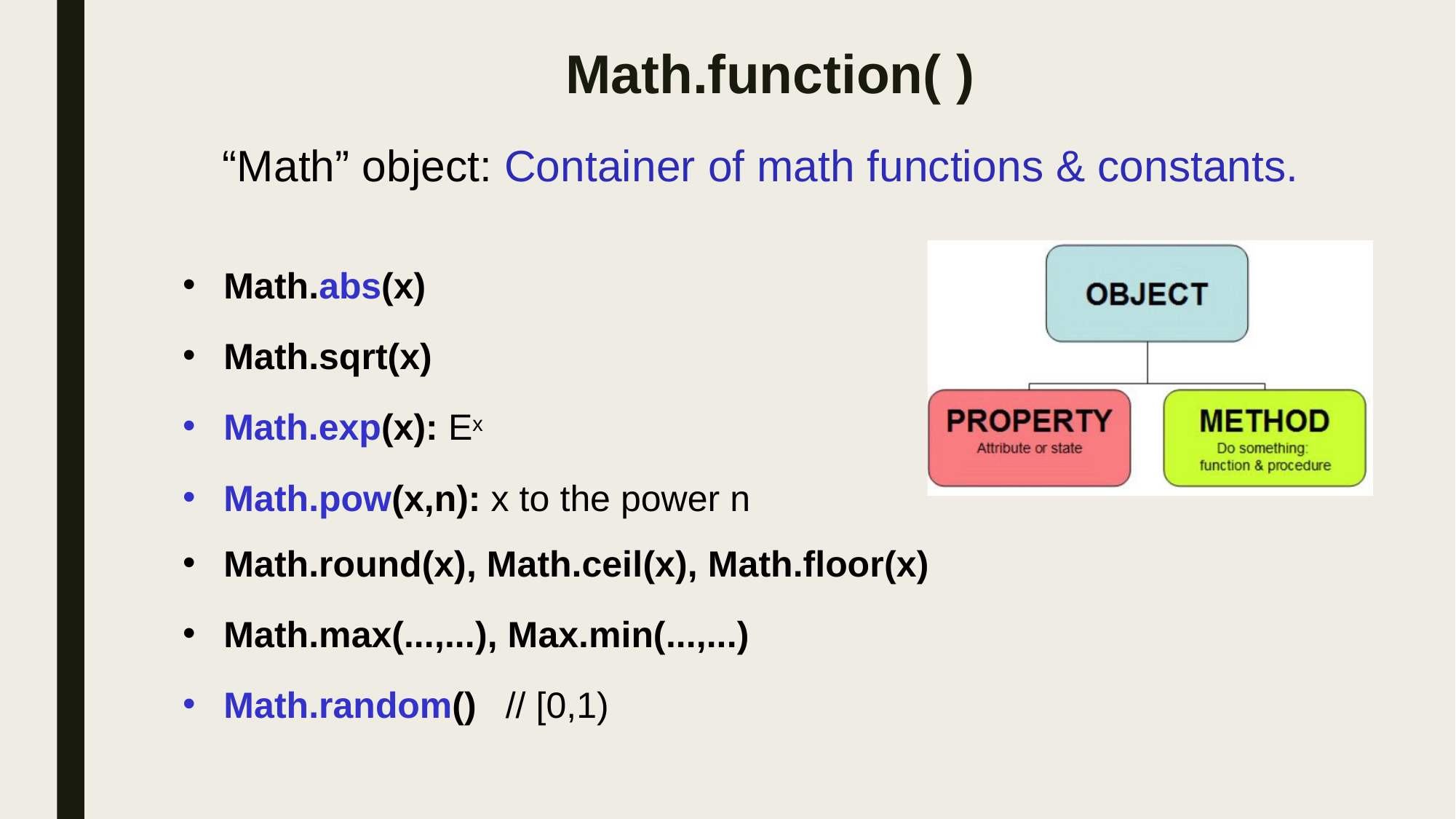

# Math.function( )
“Math” object: Container of math functions & constants.
Math.abs(x)
Math.sqrt(x)
Math.exp(x): Ex
Math.pow(x,n): x to the power n
Math.round(x), Math.ceil(x), Math.floor(x)
Math.max(...,...), Max.min(...,...)
Math.random()   // [0,1)